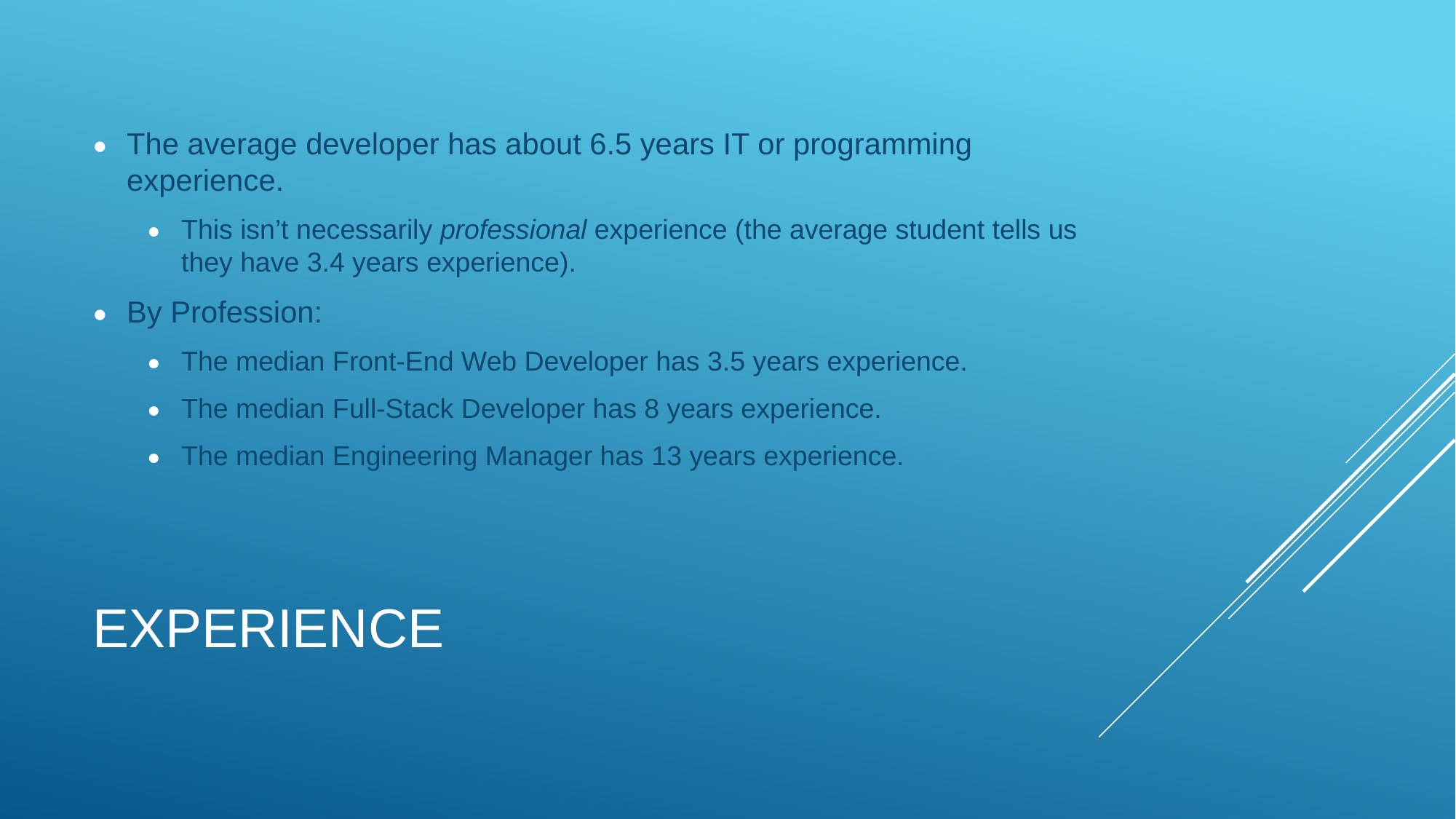

The average developer has about 6.5 years IT or programming experience.
This isn’t necessarily professional experience (the average student tells us they have 3.4 years experience).
By Profession:
The median Front-End Web Developer has 3.5 years experience.
The median Full-Stack Developer has 8 years experience.
The median Engineering Manager has 13 years experience.
# EXPERIENCE